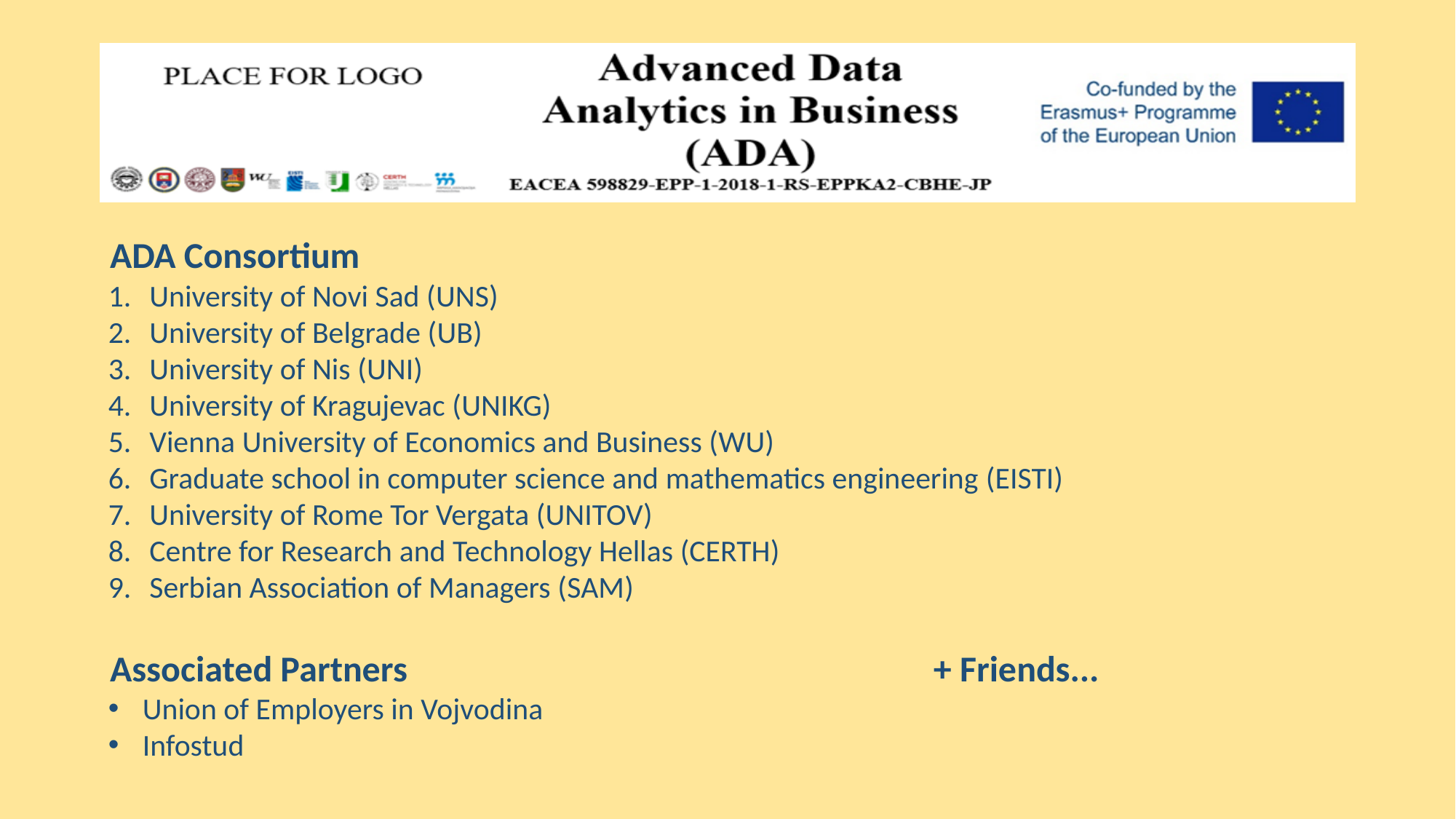

ADA Consortium
University of Novi Sad (UNS)
University of Belgrade (UB)
University of Nis (UNI)
University of Kragujevac (UNIKG)
Vienna University of Economics and Business (WU)
Graduate school in computer science and mathematics engineering (EISTI)
University of Rome Tor Vergata (UNITOV)
Centre for Research and Technology Hellas (CERTH)
Serbian Association of Managers (SAM)
Associated Partners
+ Friends...
Union of Employers in Vojvodina
Infostud